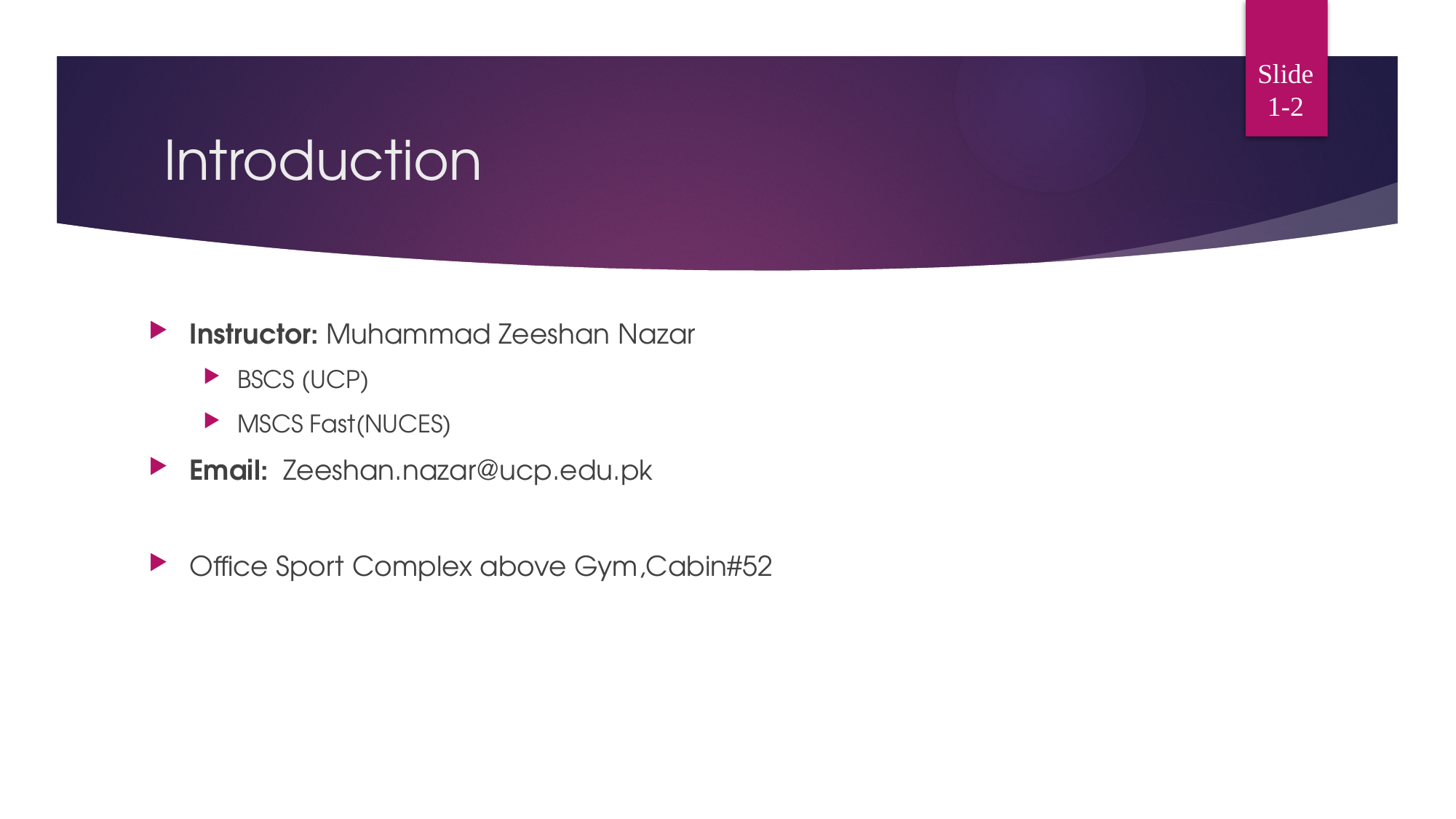

Slide 1-2
# Introduction
Instructor: Muhammad Zeeshan Nazar
BSCS (UCP)
MSCS Fast(NUCES)
Email:  Zeeshan.nazar@ucp.edu.pk

Office Sport Complex above Gym,Cabin#52